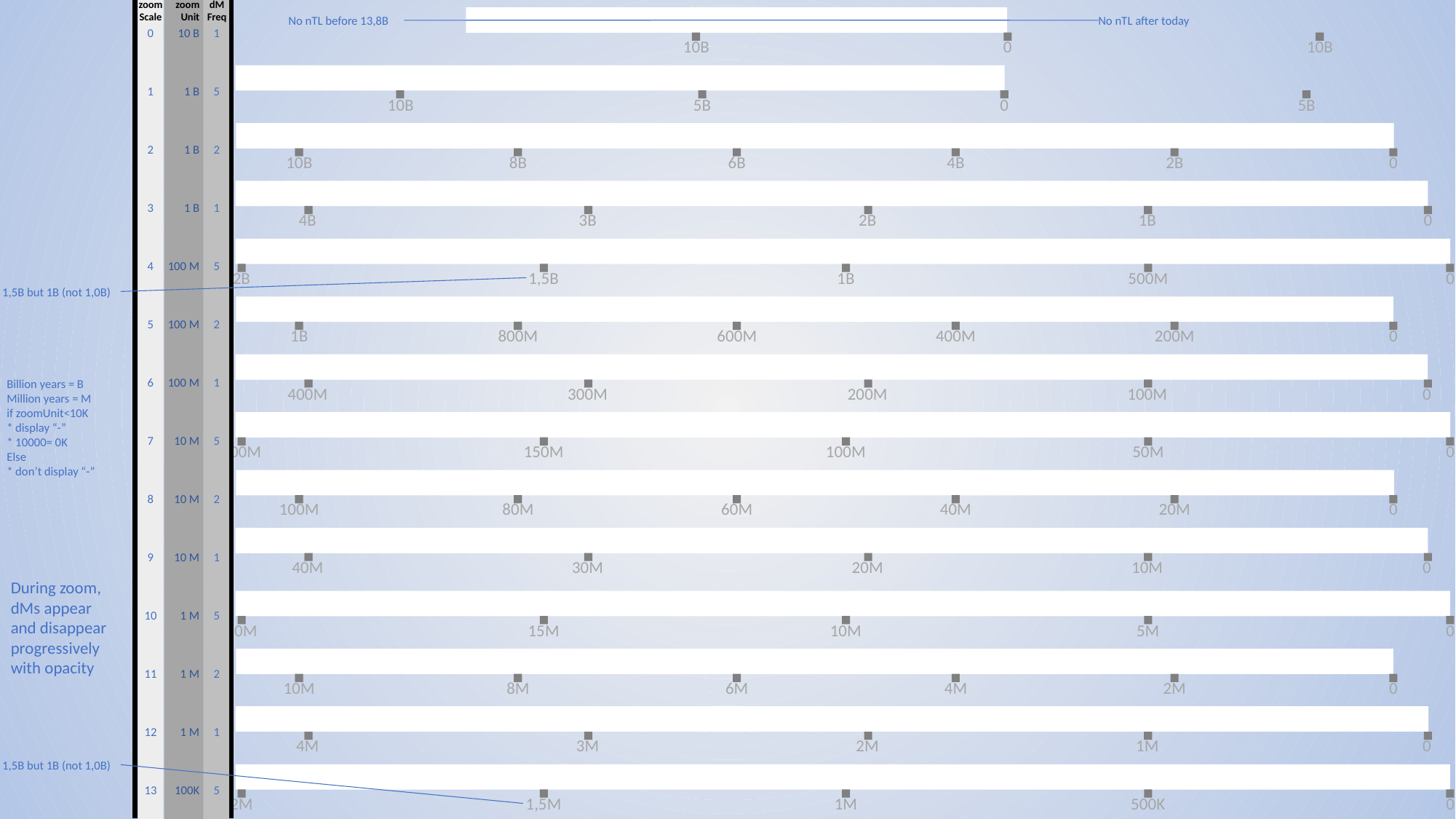

zoom
Scale
zoom
Unit
dM
Freq

No nTL before 13,8B

No nTL after today
38 000 000 000
3,8
0
10 B
1
10B
0
10B

1,9

20 000 000 000
20
1
1 B
5
10B
5B
0
5B
0,9

11 000 000 000
11
2
1 B
2
10B
8B

6B
4B
2B
0
11 000 000 000

4 250 000 000
4,25
3
1 B
1
4B
3B
2B
1B
0

4 250 000 000

2 000 000 000
20
4
100 M
5
2B
1,5B
1B
500M
0
1,5B but 1B (not 1,0B)
2 000 000 000

1 120 000 000
11,2
5
100 M
2
1B
800M
600M

400M
200M
0
1 120 000 000

410 000 000
4,1
6
100 M
1
Billion years = B
Million years = M
if zoomUnit<10K
* display “-”
* 10000= 0K
Else
* don’t display “-”
400M
300M
200M
100M
0
410 000 000

200 000 000
20
7
10 M
5
200M
150M
100M
50M
0
200 000 000

116 000 000
11,6
8
10 M
2
100M
80M

60M
40M
20M
0
116 000 000

44 000 000
4,4
9
10 M
1
40M
30M
20M
10M
0
During zoom, dMs appear and disappear progressively with opacity
44 000 000

20 000 000
20
10
1 M
5
20M
15M
10M
5M
0
20 000 000

11 200 000
11,2
11
1 M
2
10M
8M

6M
4M
2M
0
11 200 000

4 300 000
4,3
12
1 M
1
4M
3M
2M
1M
0
4 300 000
1,5B but 1B (not 1,0B)

2 000 000
20
13
100K
5
2M
1,5M
1M
500K
0
2 000 000